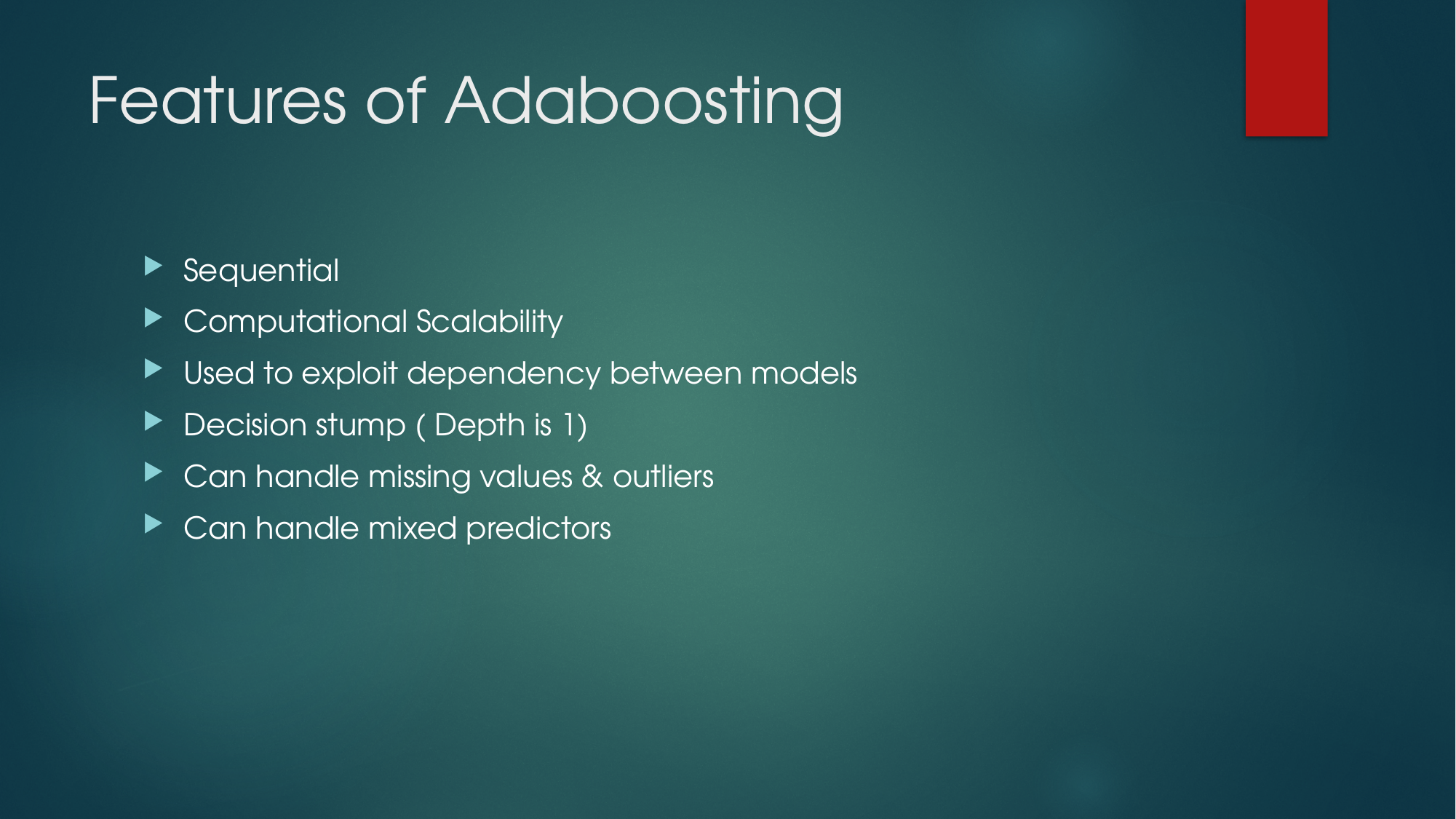

# Features of Adaboosting
Sequential
Computational Scalability
Used to exploit dependency between models
Decision stump ( Depth is 1)
Can handle missing values & outliers
Can handle mixed predictors